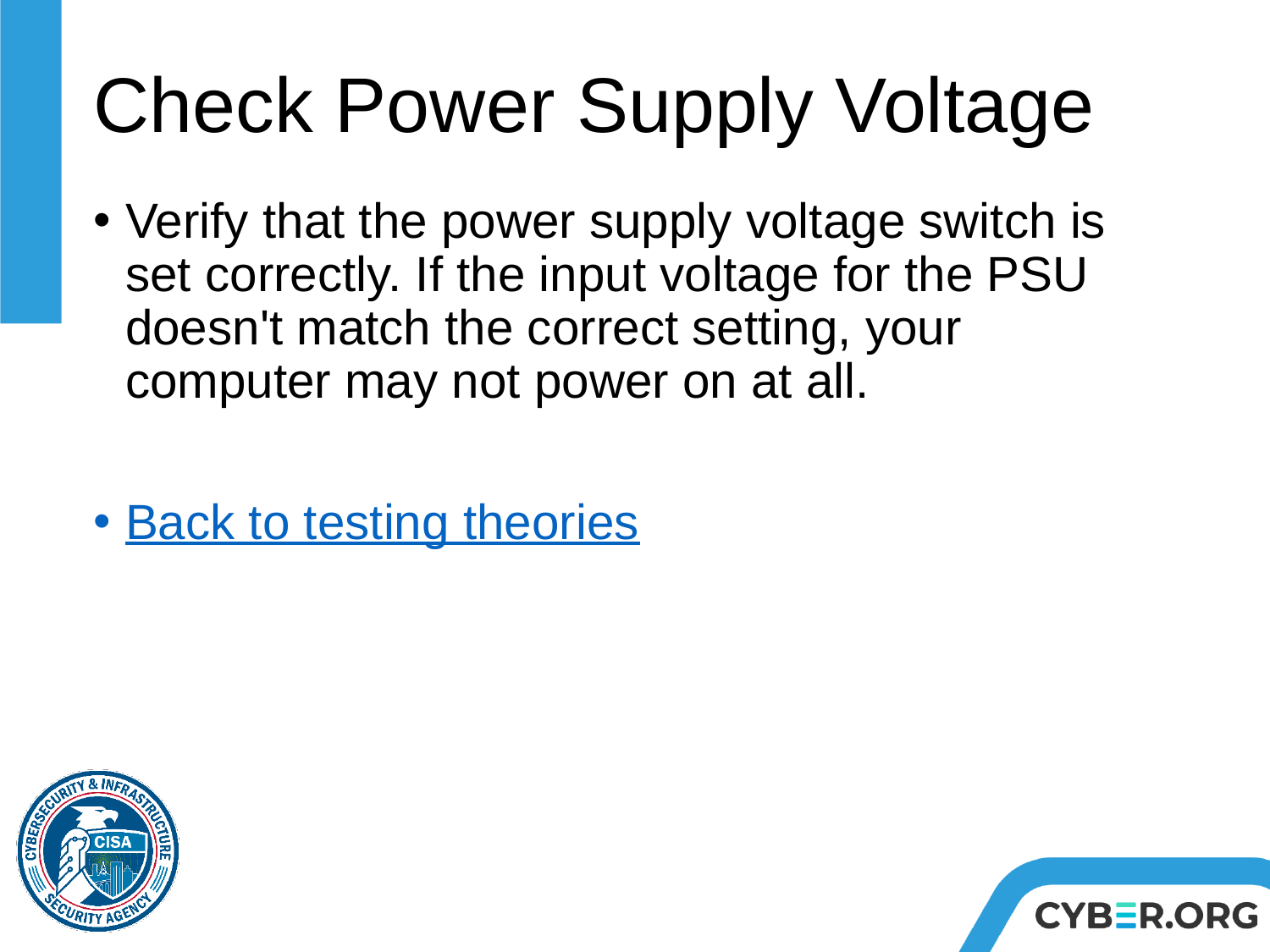

# Check Power Supply Voltage
Verify that the power supply voltage switch is set correctly. If the input voltage for the PSU doesn't match the correct setting, your computer may not power on at all.

Back to testing theories